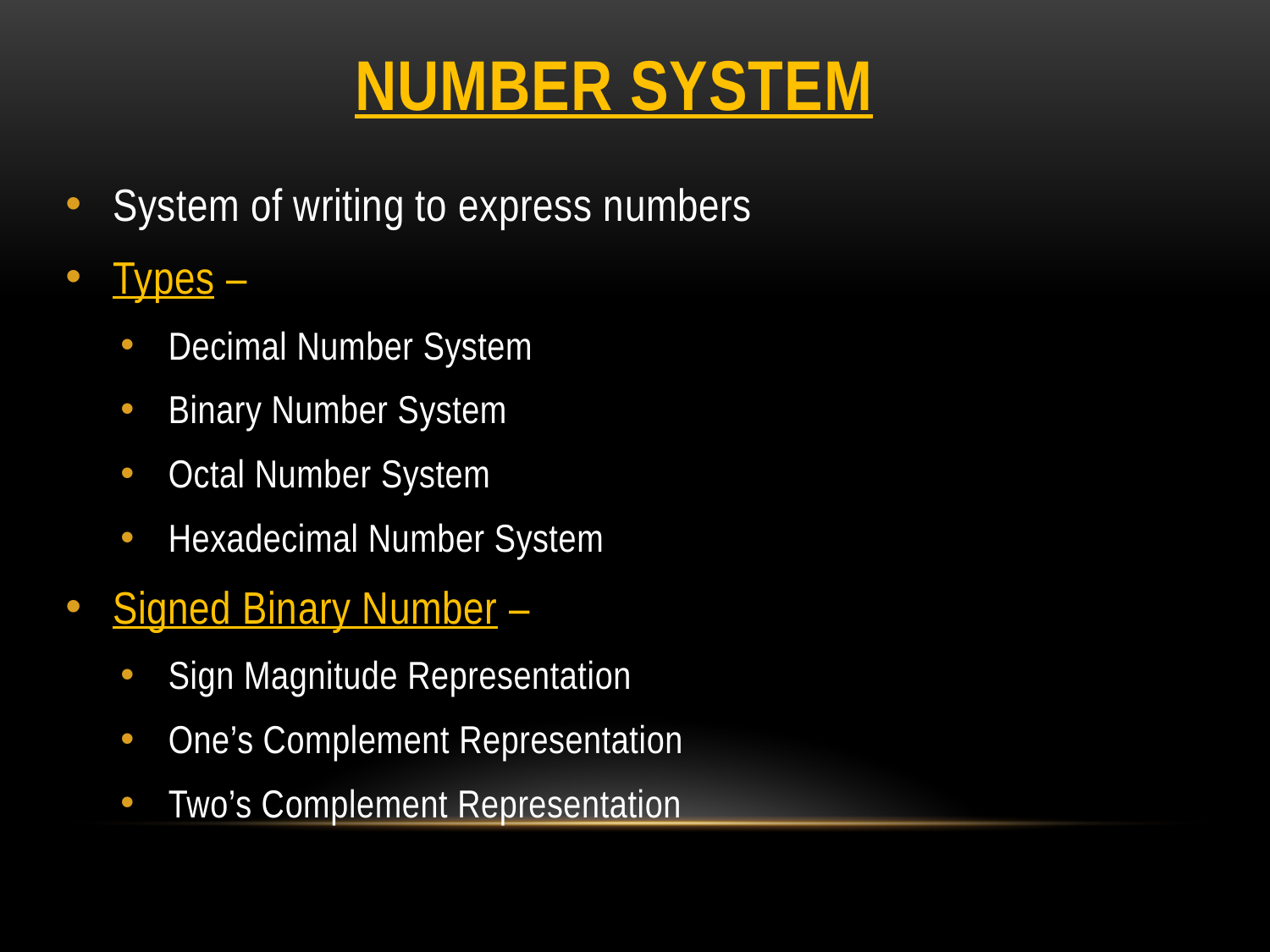

# Number System
System of writing to express numbers
Types –
Decimal Number System
Binary Number System
Octal Number System
Hexadecimal Number System
Signed Binary Number –
Sign Magnitude Representation
One’s Complement Representation
Two’s Complement Representation